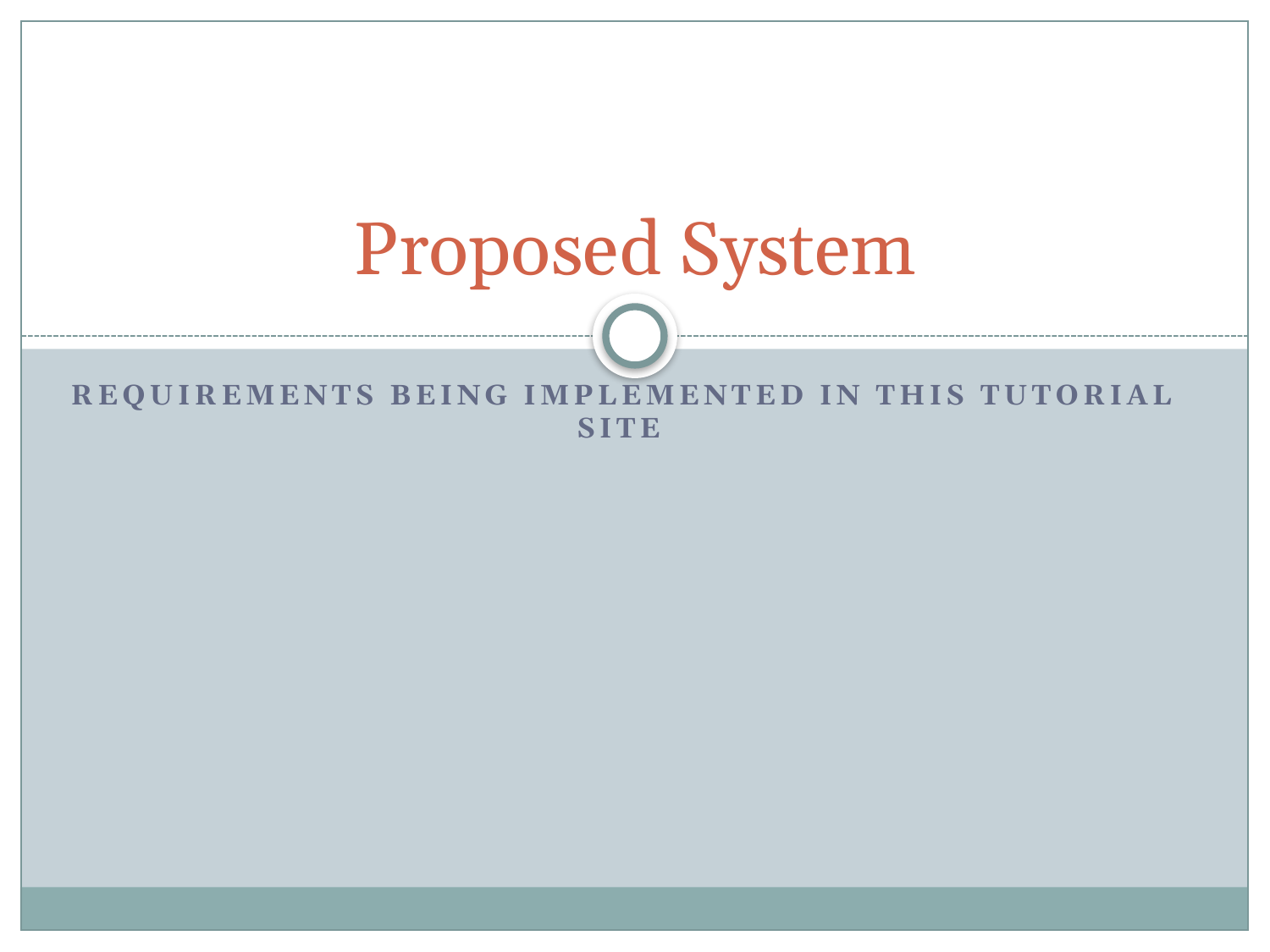

# Proposed System
requirements being implemented in this tutorial site